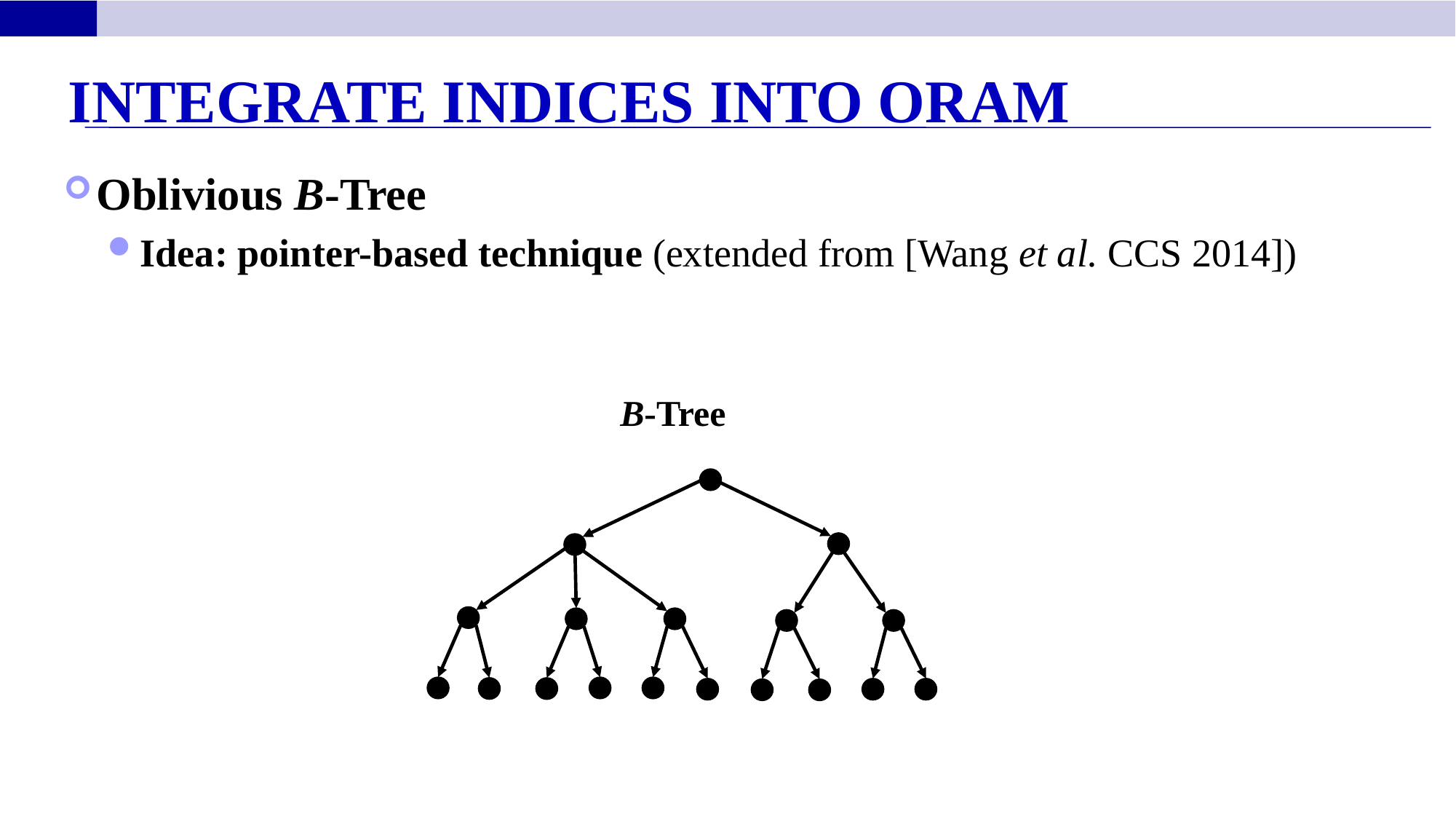

Integrate Indices into ORAM
Oblivious B-Tree
Idea: pointer-based technique (extended from [Wang et al. CCS 2014])

B-Tree